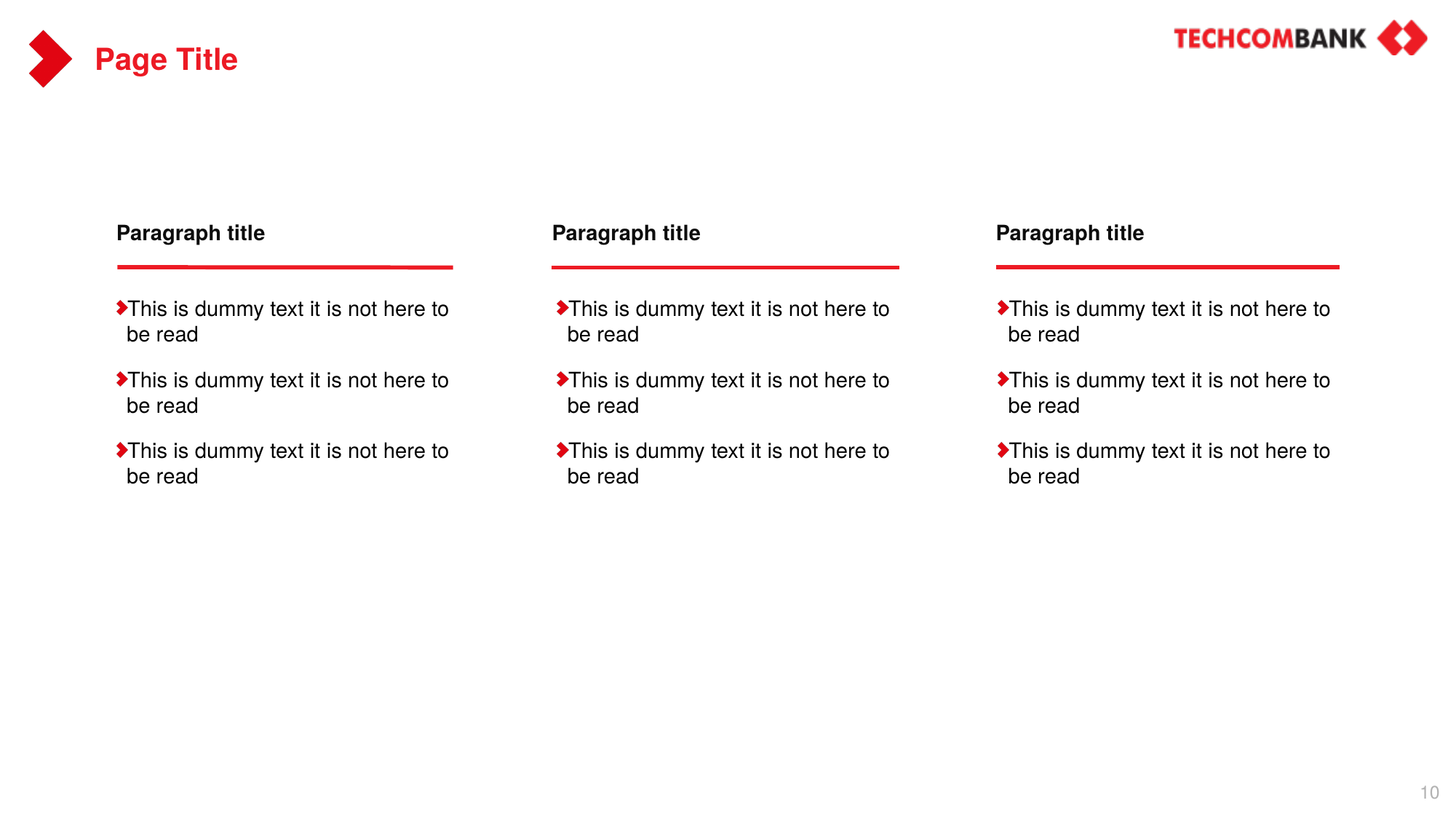

# Page Title
Paragraph title
Paragraph title

Paragraph title

This is dummy text it is not here to be read
This is dummy text it is not here to be read
This is dummy text it is not here to be read
This is dummy text it is not here to be read
This is dummy text it is not here to be read
This is dummy text it is not here to be read
This is dummy text it is not here to be read
This is dummy text it is not here to be read
This is dummy text it is not here to be read
10